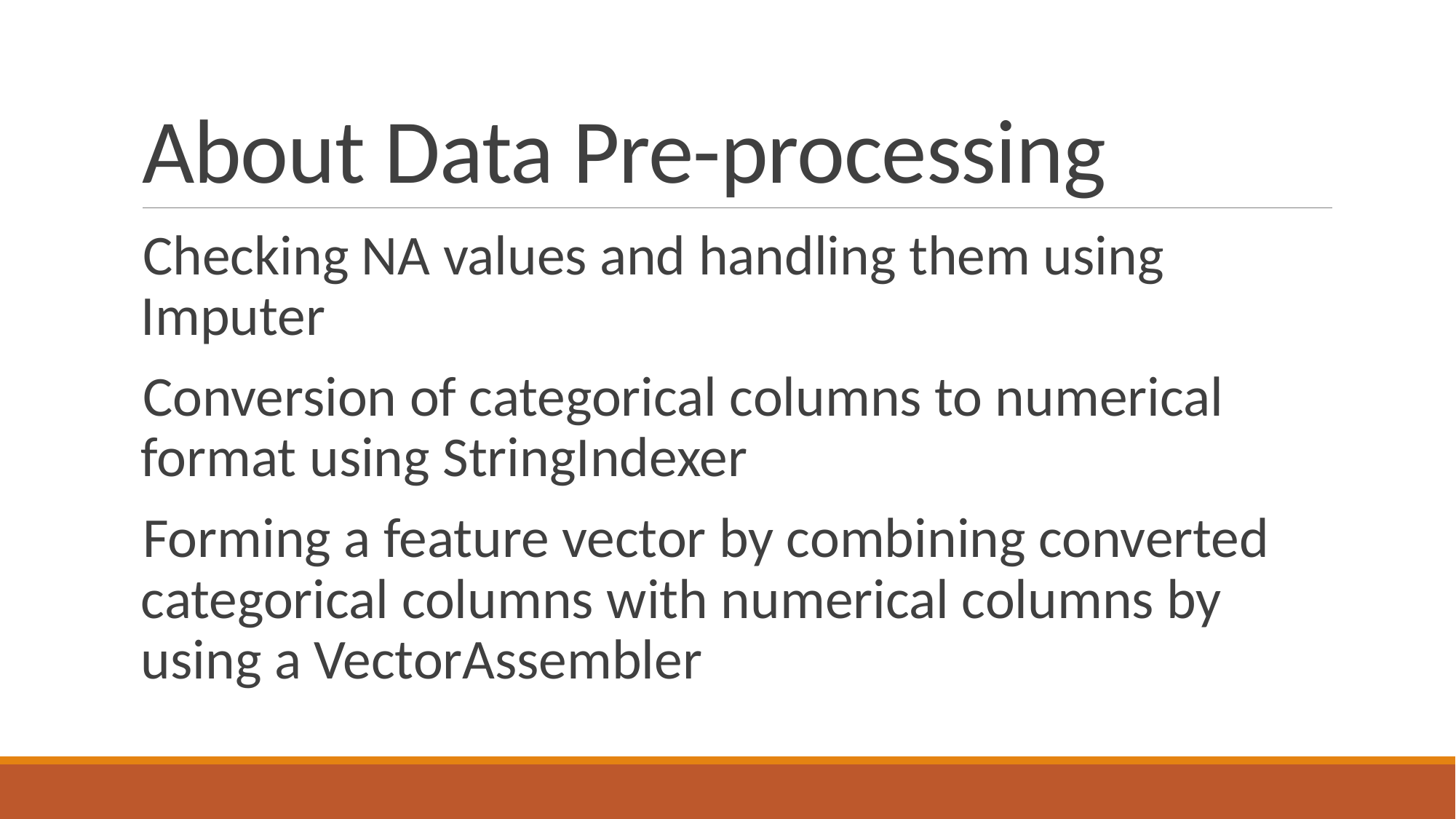

# About Data Pre-processing
Checking NA values and handling them using Imputer
Conversion of categorical columns to numerical format using StringIndexer
Forming a feature vector by combining converted categorical columns with numerical columns by using a VectorAssembler